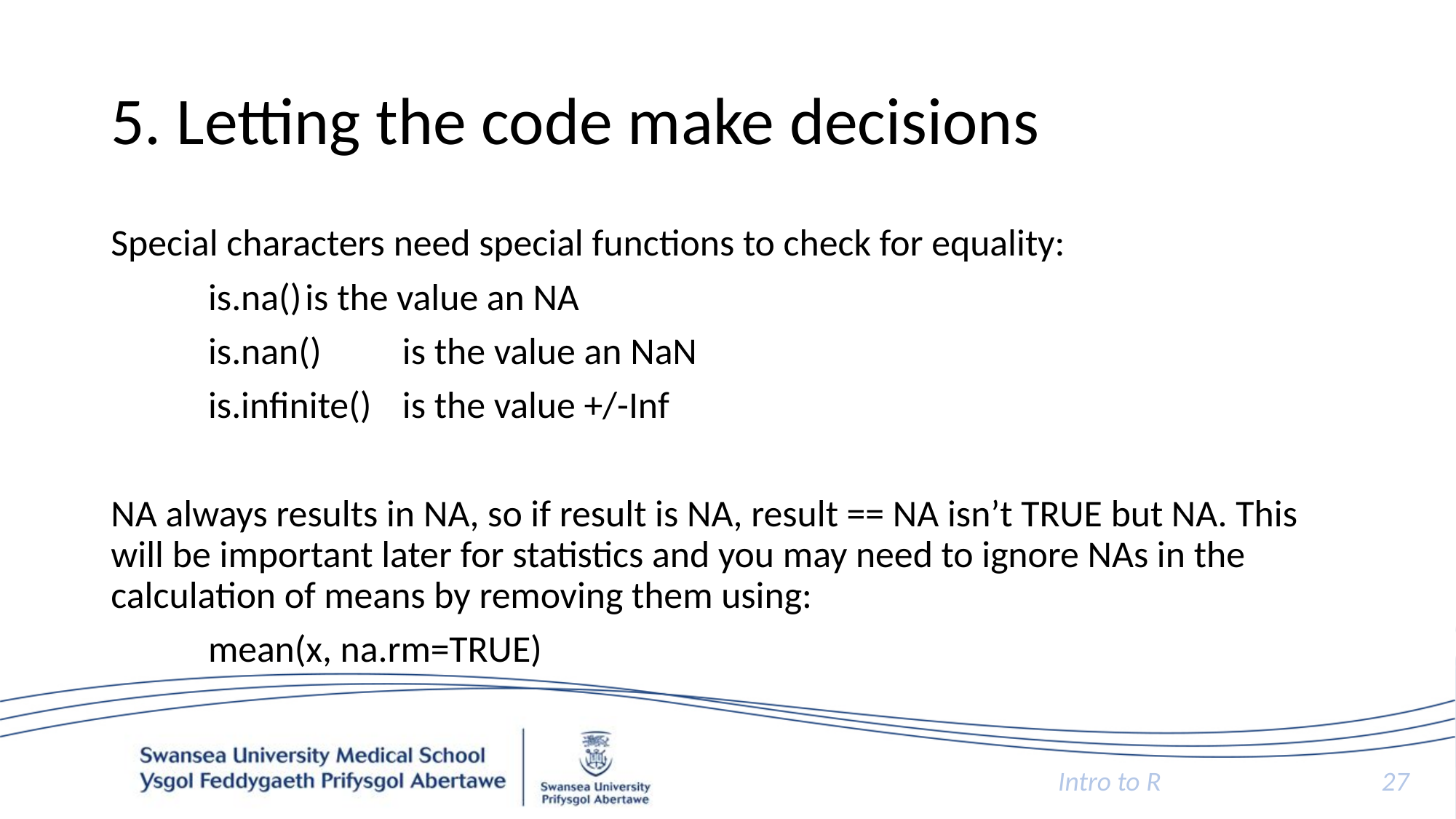

# 5. Letting the code make decisions
Special characters need special functions to check for equality:
	is.na()		is the value an NA
	is.nan()	is the value an NaN
	is.infinite()	is the value +/-Inf

NA always results in NA, so if result is NA, result == NA isn’t TRUE but NA. This will be important later for statistics and you may need to ignore NAs in the calculation of means by removing them using:
	mean(x, na.rm=TRUE)

Intro to R
27